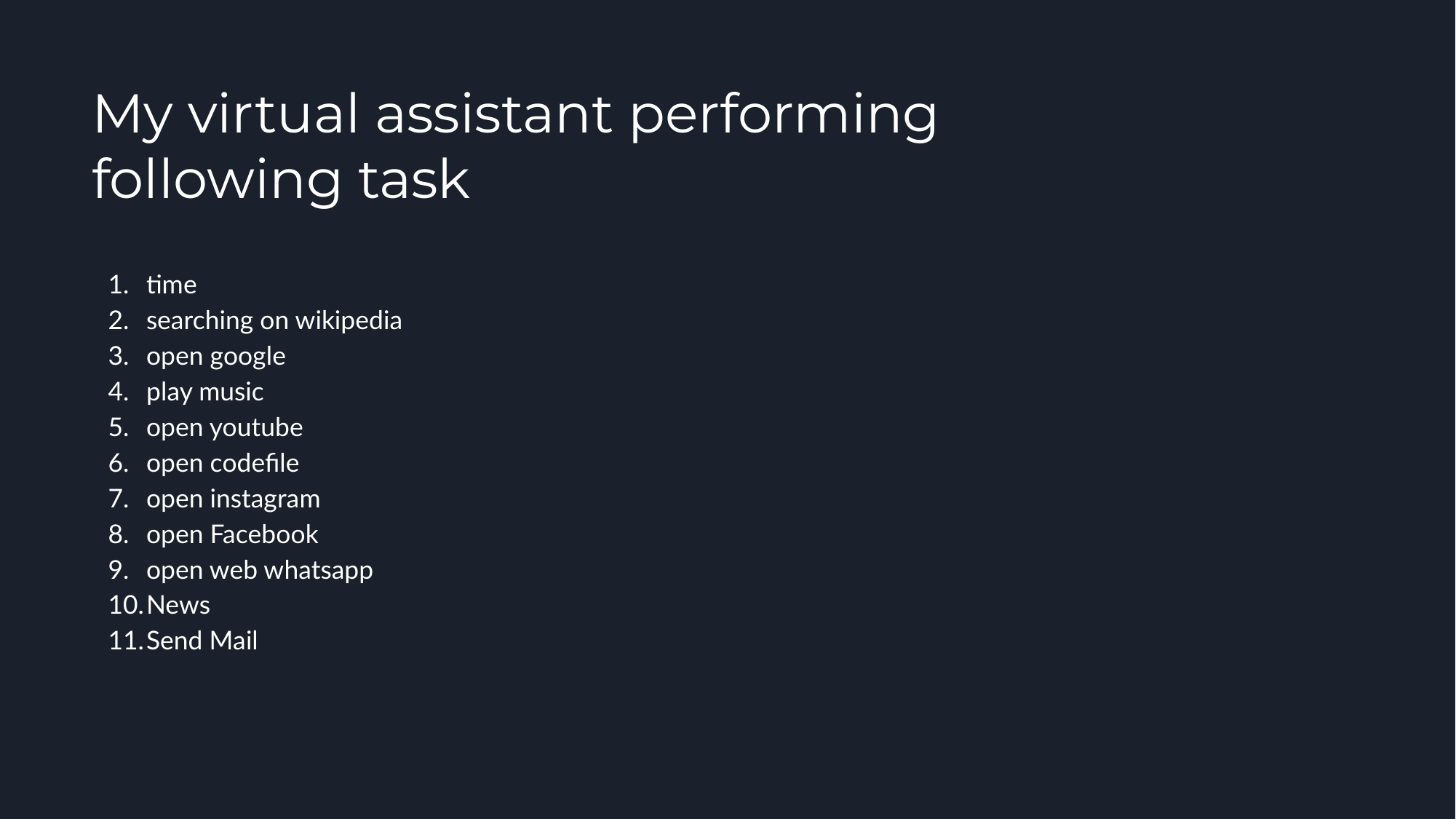

# My virtual assistant performing following task
time
searching on wikipedia
open google
play music
open youtube
open codefile
open instagram
open Facebook
open web whatsapp
News
Send Mail